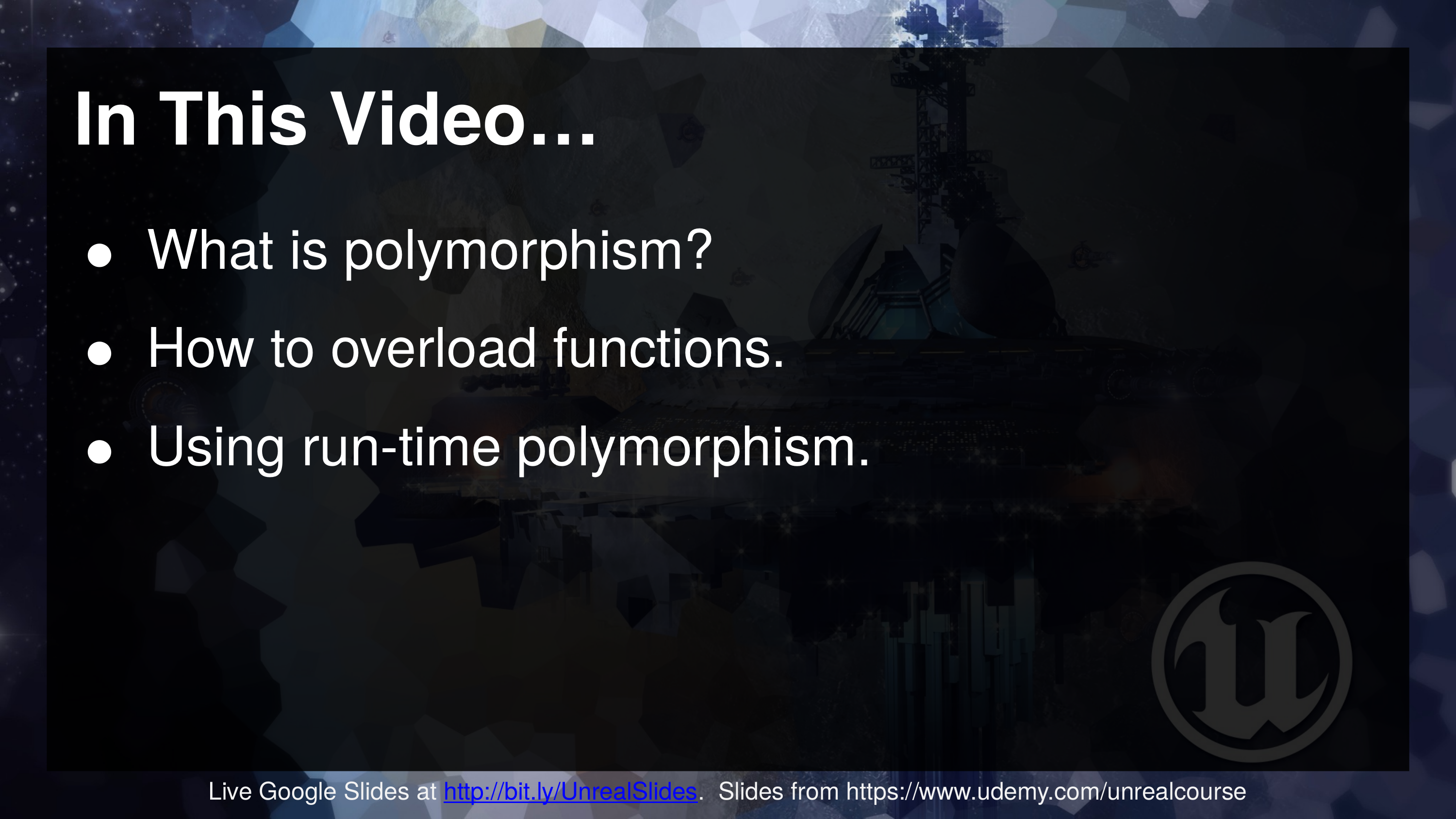

# In This Video…
What is polymorphism?
How to overload functions.
Using run-time polymorphism.